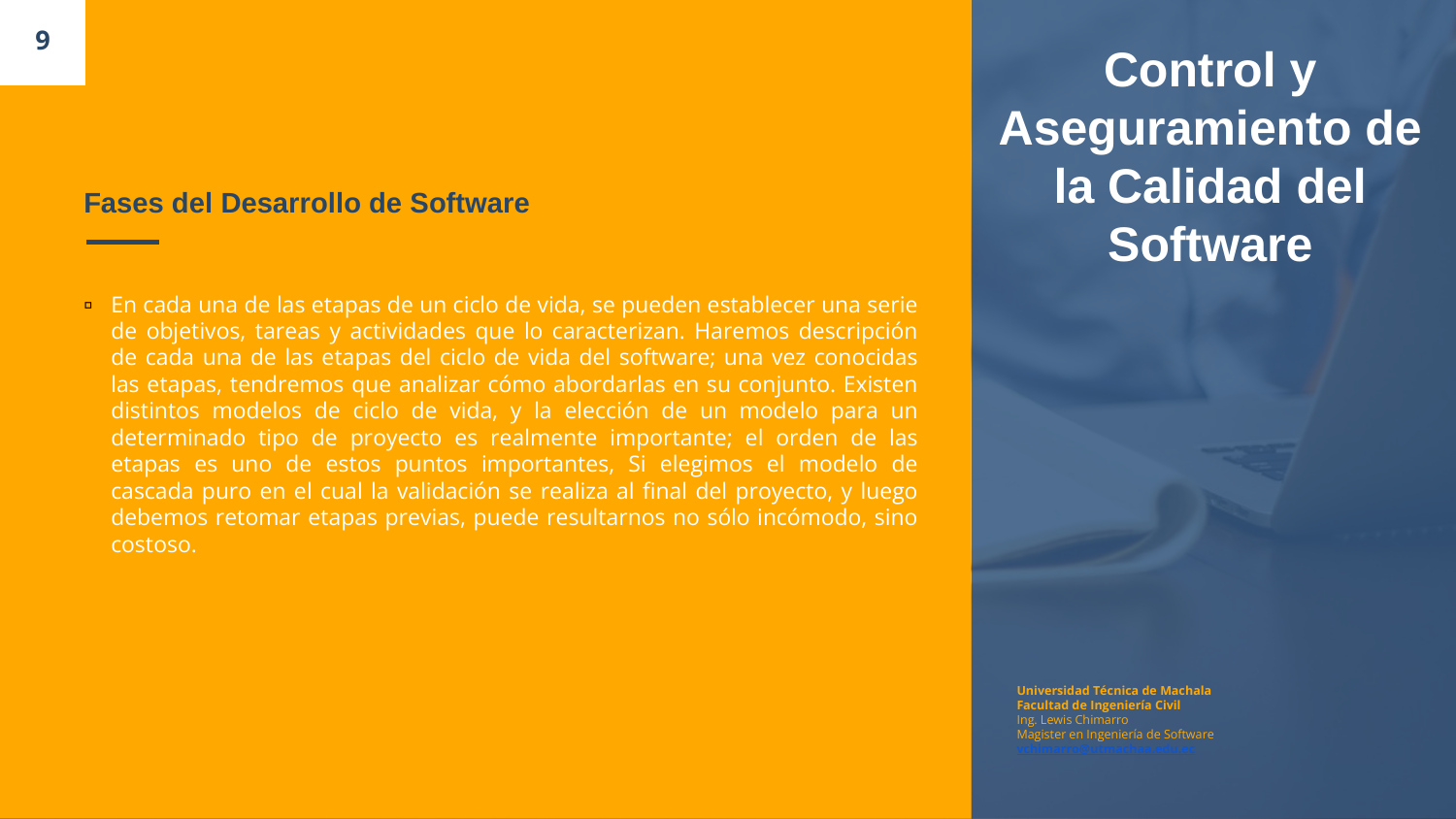

9
Control y Aseguramiento de la Calidad del Software
# Fases del Desarrollo de Software
En cada una de las etapas de un ciclo de vida, se pueden establecer una serie de objetivos, tareas y actividades que lo caracterizan. Haremos descripción de cada una de las etapas del ciclo de vida del software; una vez conocidas las etapas, tendremos que analizar cómo abordarlas en su conjunto. Existen distintos modelos de ciclo de vida, y la elección de un modelo para un determinado tipo de proyecto es realmente importante; el orden de las etapas es uno de estos puntos importantes, Si elegimos el modelo de cascada puro en el cual la validación se realiza al final del proyecto, y luego debemos retomar etapas previas, puede resultarnos no sólo incómodo, sino costoso.
Universidad Técnica de Machala
Facultad de Ingeniería Civil
Ing. Lewis Chimarro
Magister en Ingeniería de Software
vchimarro@utmachaa.edu.ec